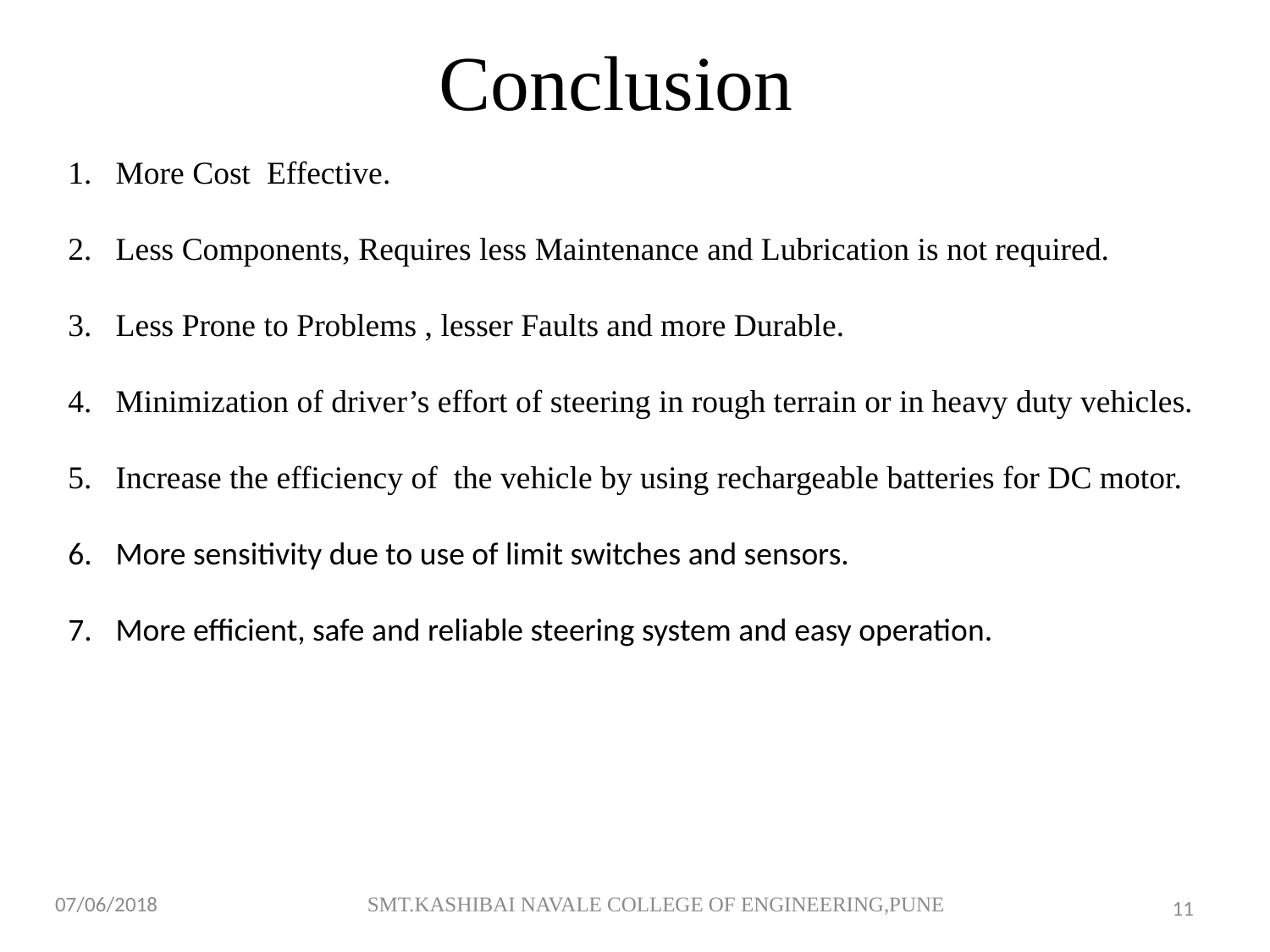

# Conclusion
More Cost  Effective.
Less Components, Requires less Maintenance and Lubrication is not required.
Less Prone to Problems , lesser Faults and more Durable.
Minimization of driver’s effort of steering in rough terrain or in heavy duty vehicles.
Increase the efficiency of  the vehicle by using rechargeable batteries for DC motor.
More sensitivity due to use of limit switches and sensors.
More efficient, safe and reliable steering system and easy operation.

07/06/2018
SMT.KASHIBAI NAVALE COLLEGE OF ENGINEERING,PUNE
11